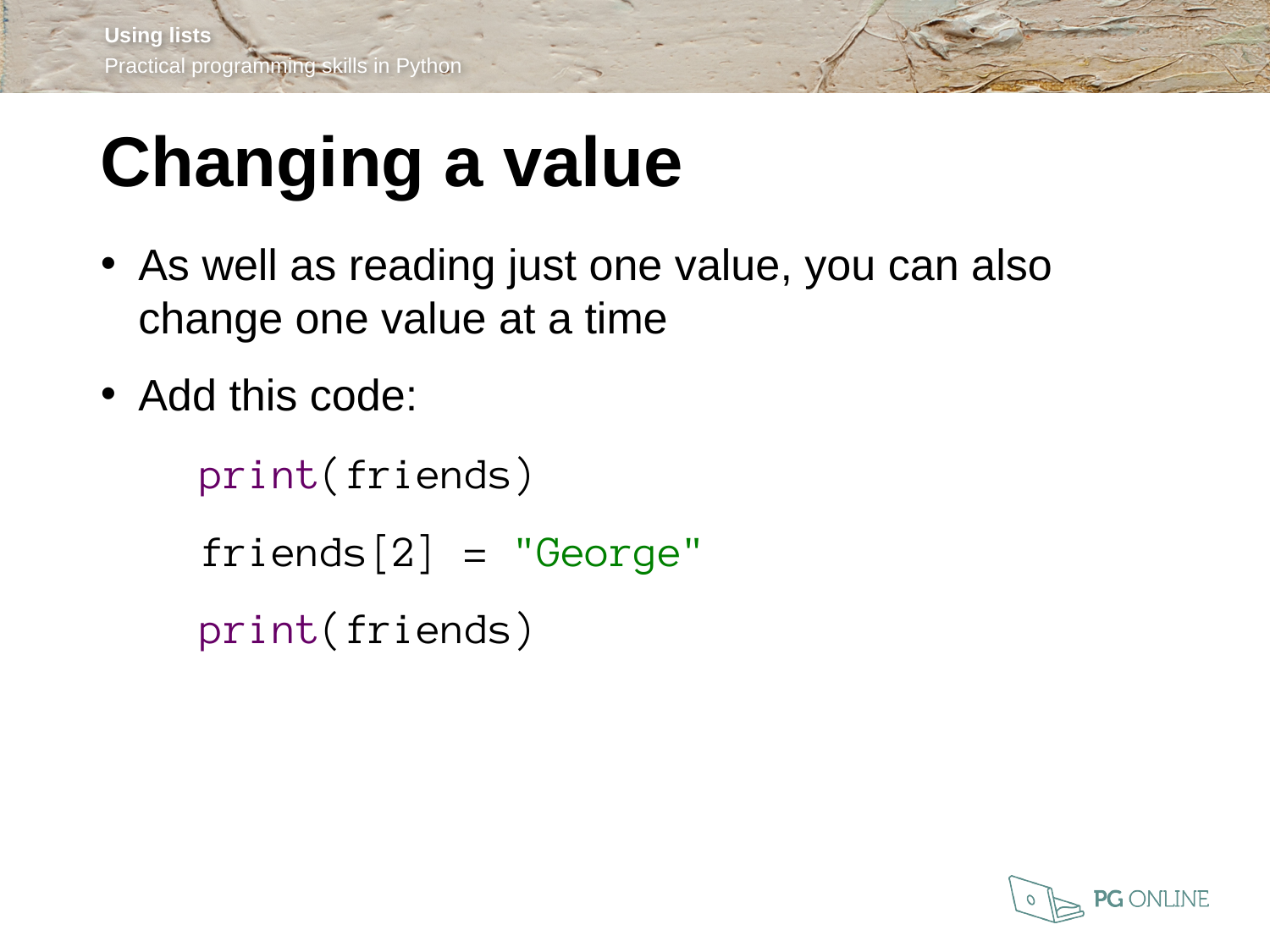

Changing a value
As well as reading just one value, you can also change one value at a time
Add this code:
print(friends)
friends[2] = "George"
print(friends)